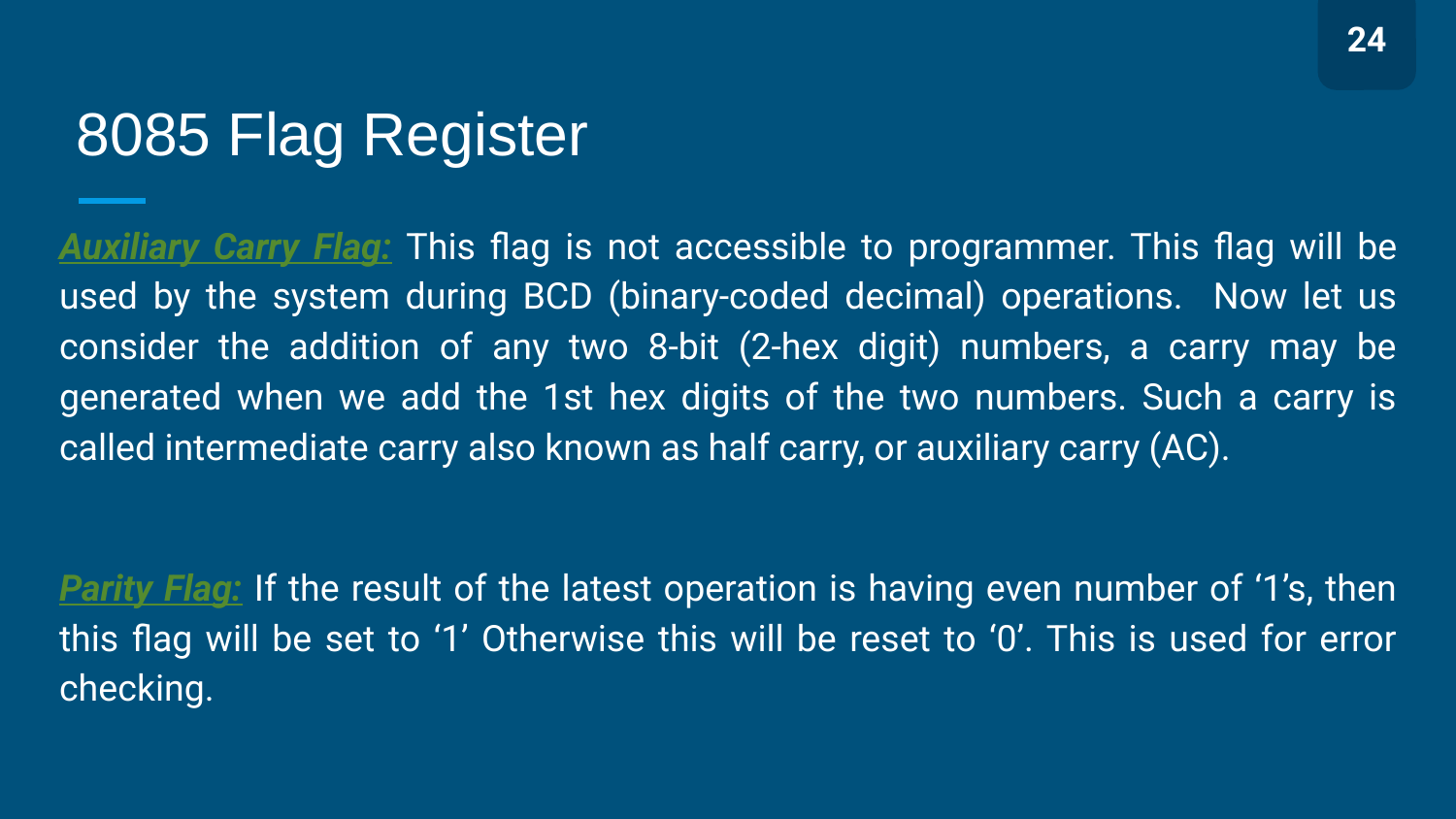

24
# 8085 Flag Register
Auxiliary Carry Flag: This flag is not accessible to programmer. This flag will be used by the system during BCD (binary-coded decimal) operations.  Now let us consider the addition of any two 8-bit (2-hex digit) numbers, a carry may be generated when we add the 1st hex digits of the two numbers. Such a carry is called intermediate carry also known as half carry, or auxiliary carry (AC).

Parity Flag: If the result of the latest operation is having even number of ‘1’s, then this flag will be set to ‘1’ Otherwise this will be reset to ‘0’. This is used for error checking.